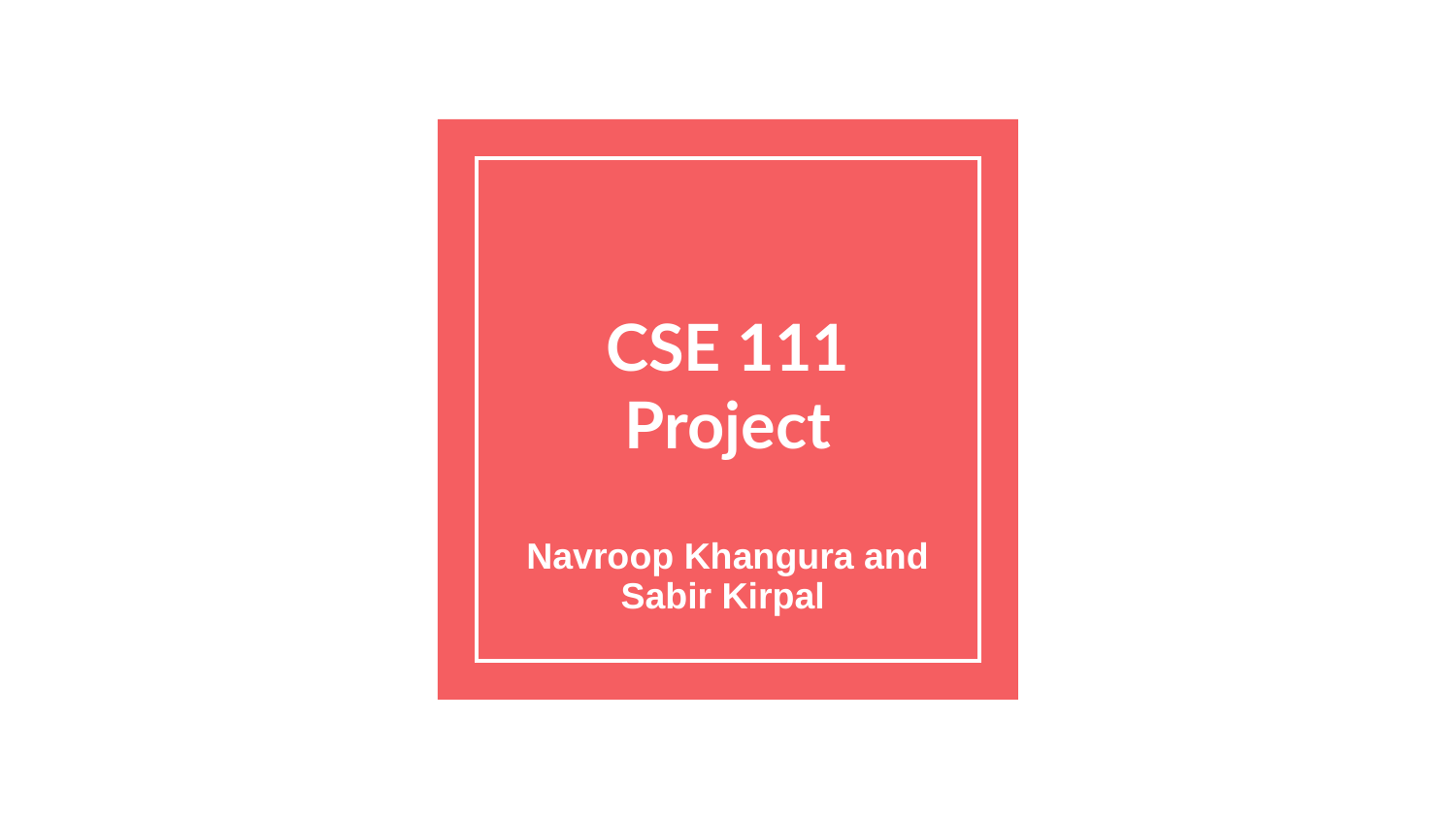

# CSE 111 Project
Navroop Khangura and Sabir Kirpal